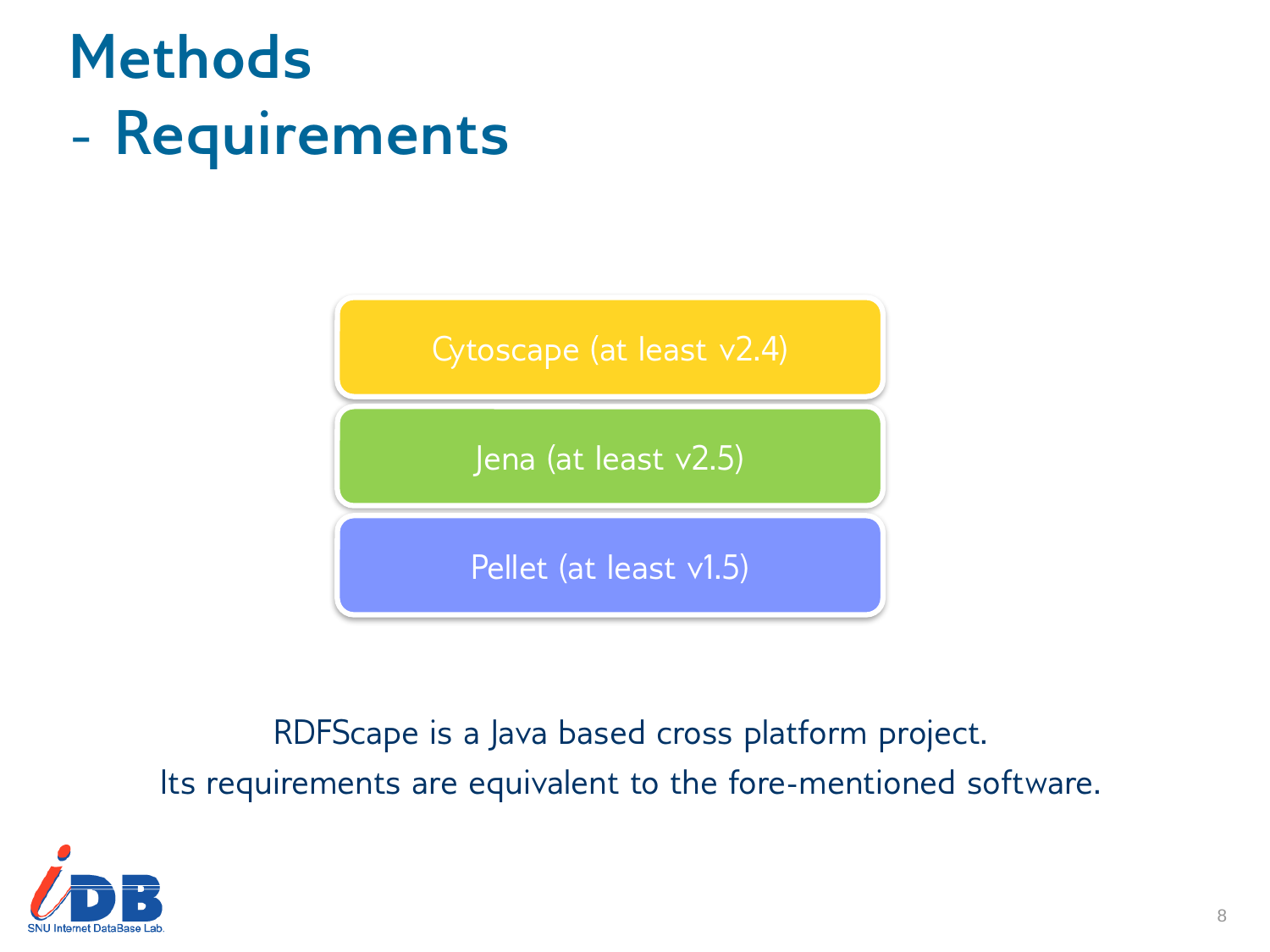

# Methods - Requirements

RDFScape is a Java based cross platform project.
Its requirements are equivalent to the fore-mentioned software.
Cytoscape (at least v2.4)
Jena (at least v2.5)
Pellet (at least v1.5)
8